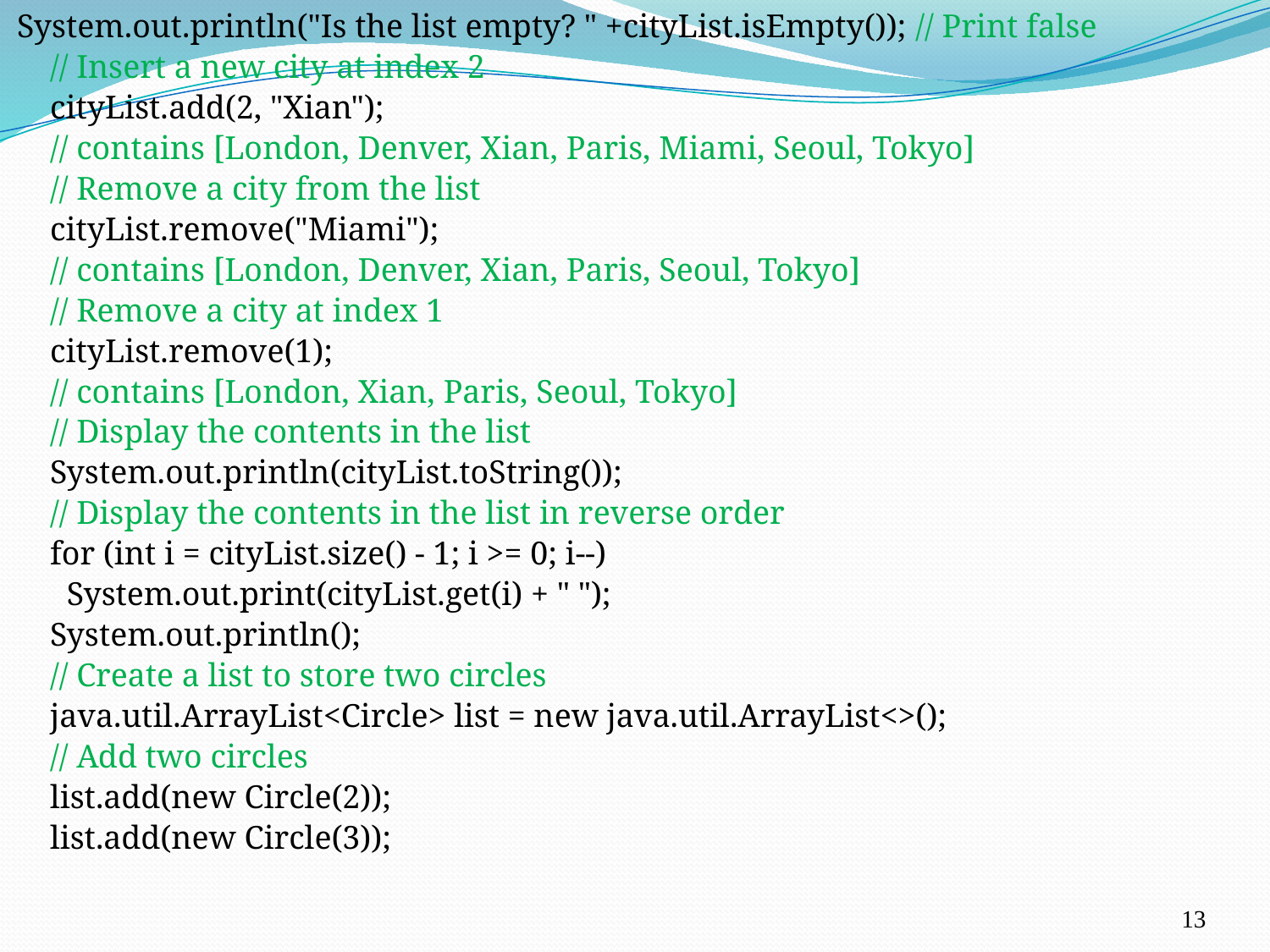

System.out.println("Is the list empty? " +cityList.isEmpty()); // Print false
    // Insert a new city at index 2
    cityList.add(2, "Xian");
    // contains [London, Denver, Xian, Paris, Miami, Seoul, Tokyo]
    // Remove a city from the list
    cityList.remove("Miami");
    // contains [London, Denver, Xian, Paris, Seoul, Tokyo]
    // Remove a city at index 1
    cityList.remove(1);
    // contains [London, Xian, Paris, Seoul, Tokyo]
    // Display the contents in the list
    System.out.println(cityList.toString());
    // Display the contents in the list in reverse order
    for (int i = cityList.size() - 1; i >= 0; i--)
      System.out.print(cityList.get(i) + " ");
    System.out.println();
    // Create a list to store two circles
    java.util.ArrayList<Circle> list = new java.util.ArrayList<>();
    // Add two circles
    list.add(new Circle(2));
    list.add(new Circle(3));

#
13